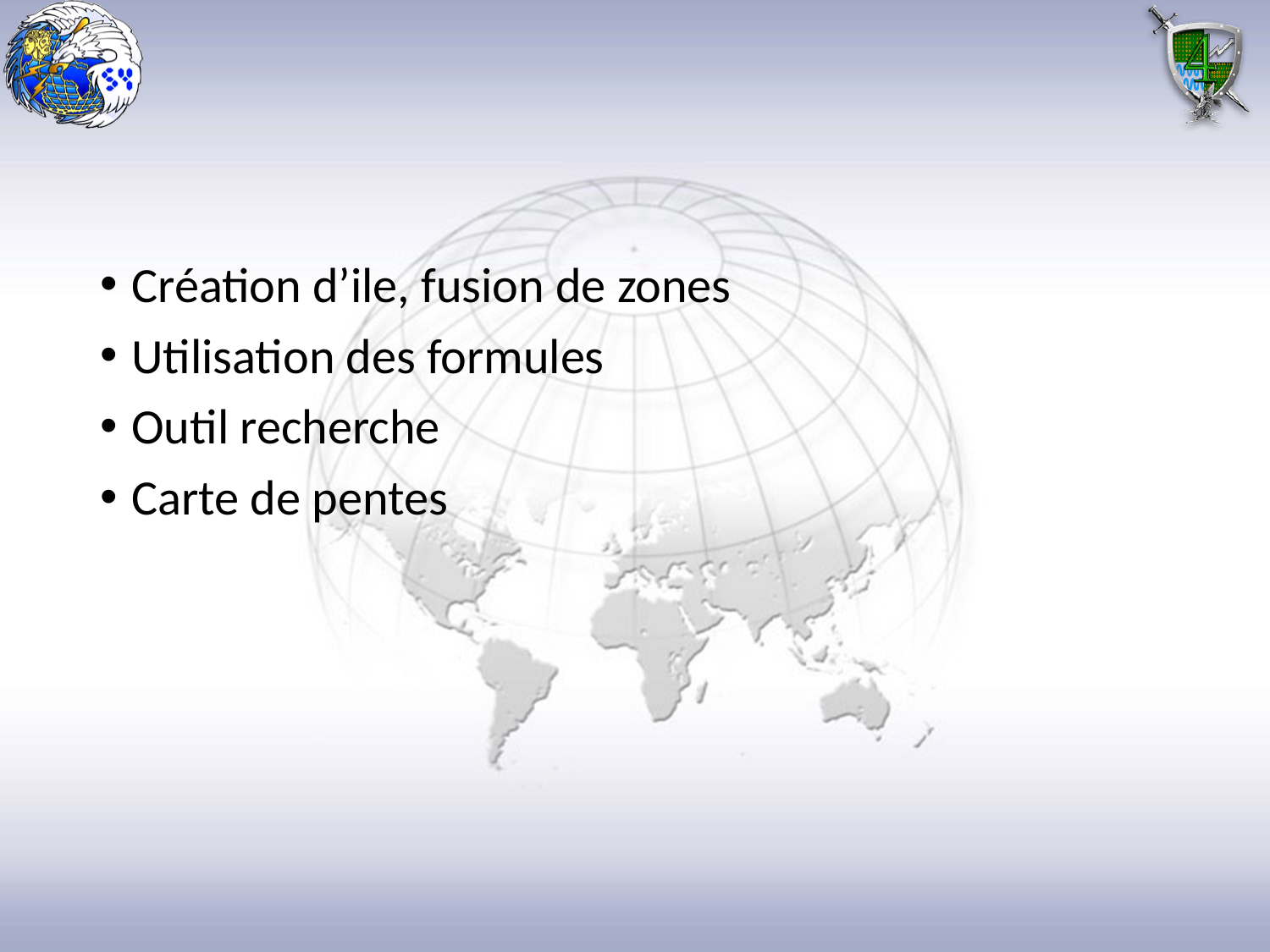

#
Création d’ile, fusion de zones
Utilisation des formules
Outil recherche
Carte de pentes